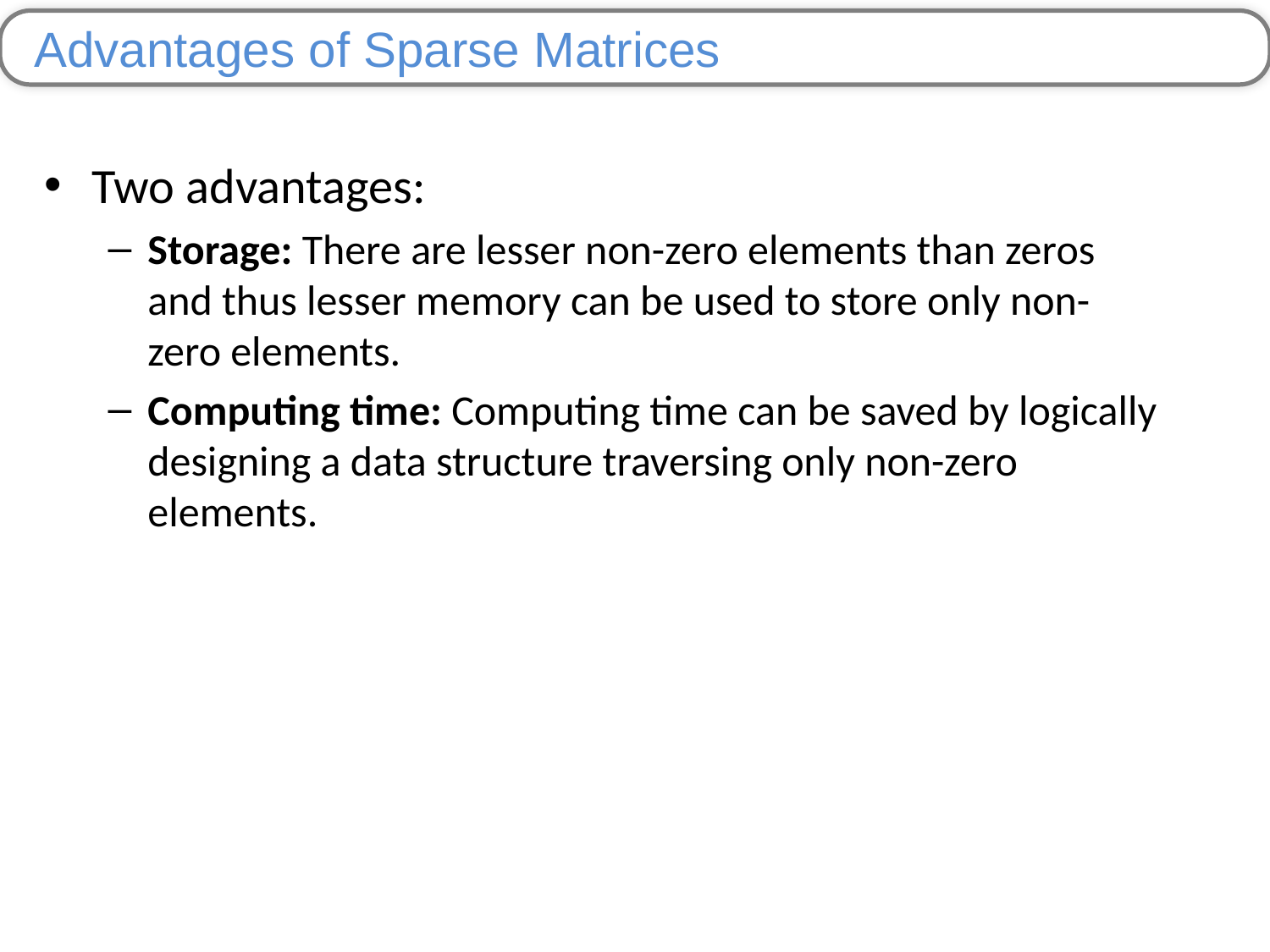

Advantages of Sparse Matrices
Two advantages:
Storage: There are lesser non-zero elements than zeros and thus lesser memory can be used to store only non-zero elements.
Computing time: Computing time can be saved by logically designing a data structure traversing only non-zero elements.